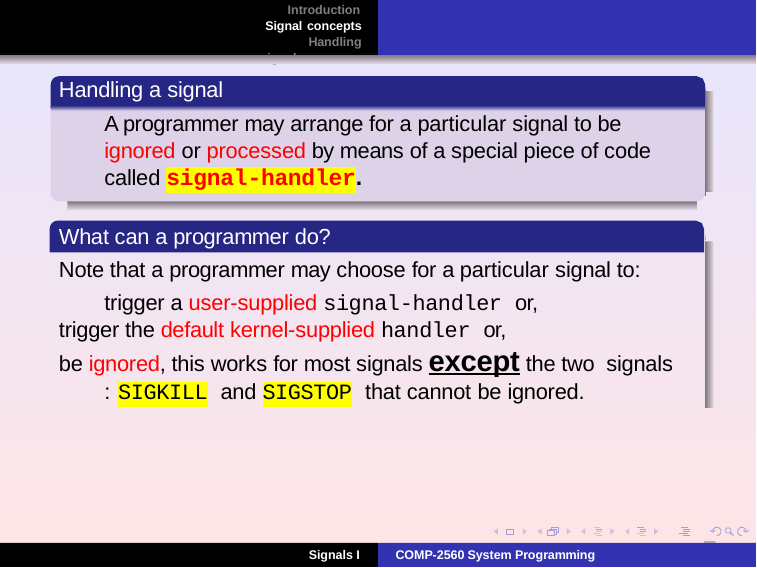

Introduction  Signal concepts  Handling signals

Handling a signal
A programmer may arrange for a particular signal to be  ignored or processed by means of a special piece of code  called signal-handler.

What can a programmer do?
Note that a programmer may choose for a particular signal to:  trigger a user-supplied signal-handler or,
trigger the default kernel-supplied handler or,
be ignored, this works for most signals except the two  signals : SIGKILL and SIGSTOP that cannot be ignored.

5

Signals I
COMP-2560 System Programming